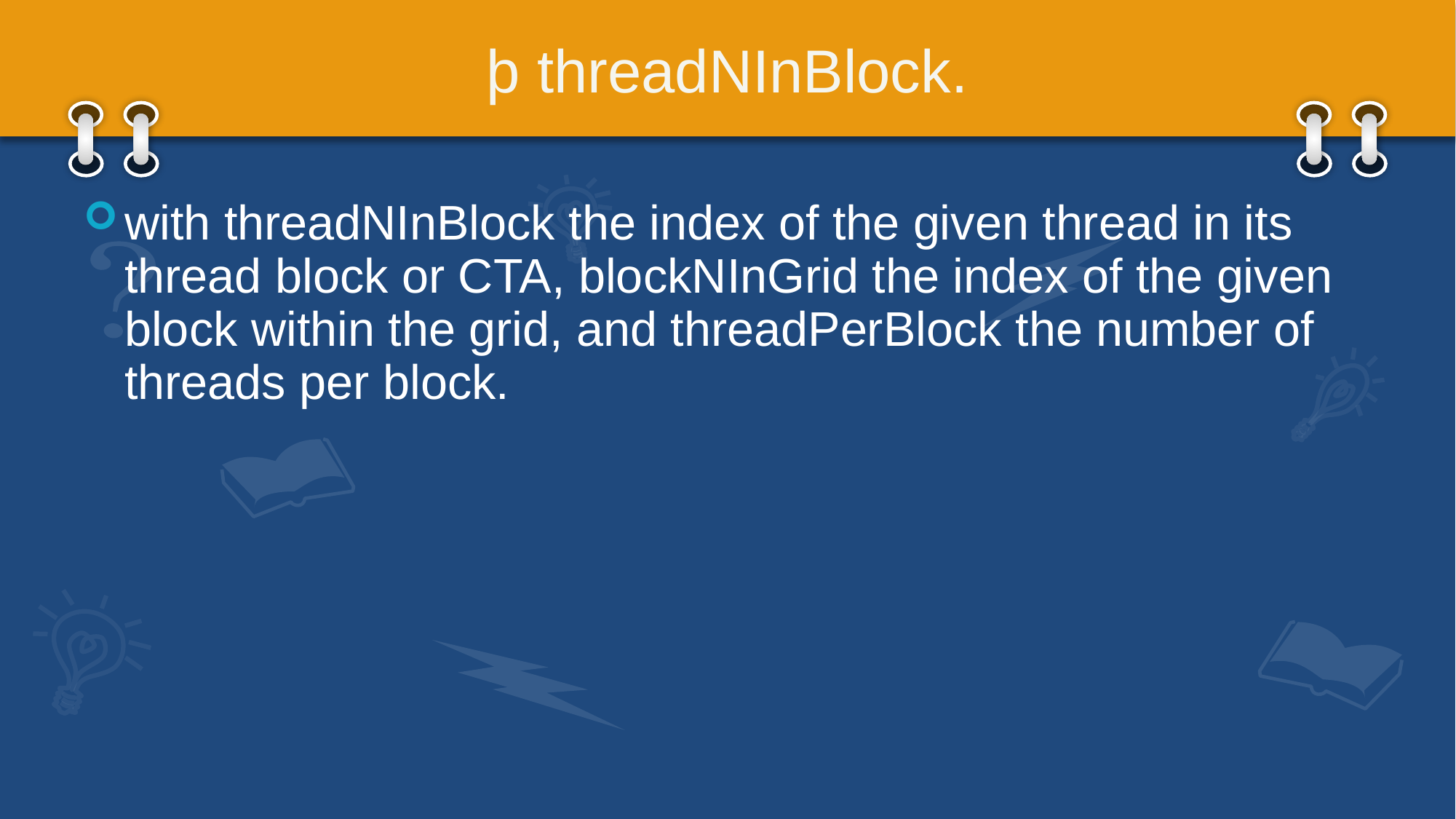

# þ threadNInBlock.
with threadNInBlock the index of the given thread in its thread block or CTA, blockNInGrid the index of the given block within the grid, and threadPerBlock the number of threads per block.